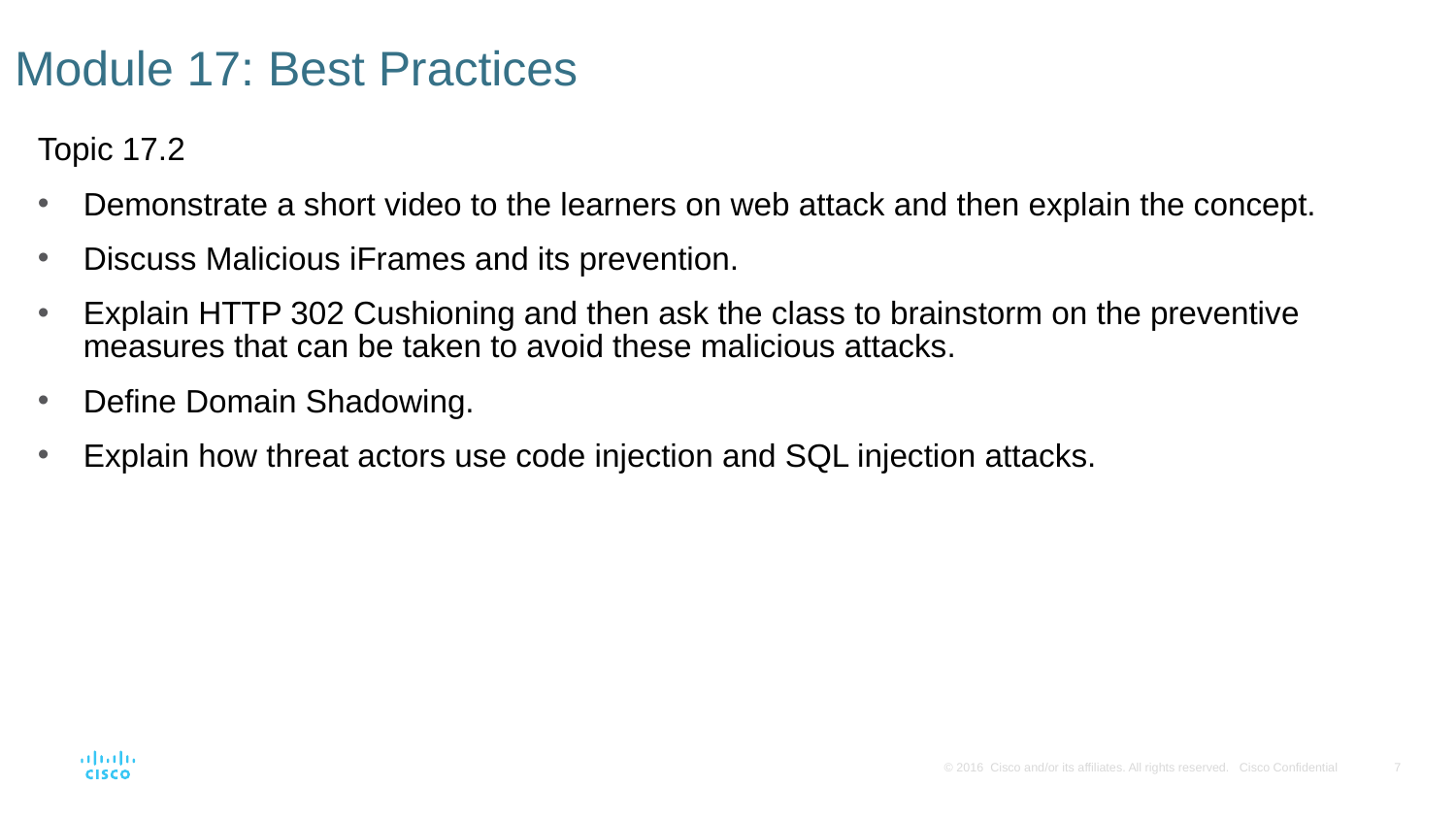

# Module 17: Best Practices
Topic 17.2
Demonstrate a short video to the learners on web attack and then explain the concept.
Discuss Malicious iFrames and its prevention.
Explain HTTP 302 Cushioning and then ask the class to brainstorm on the preventive measures that can be taken to avoid these malicious attacks.
Define Domain Shadowing.
Explain how threat actors use code injection and SQL injection attacks.